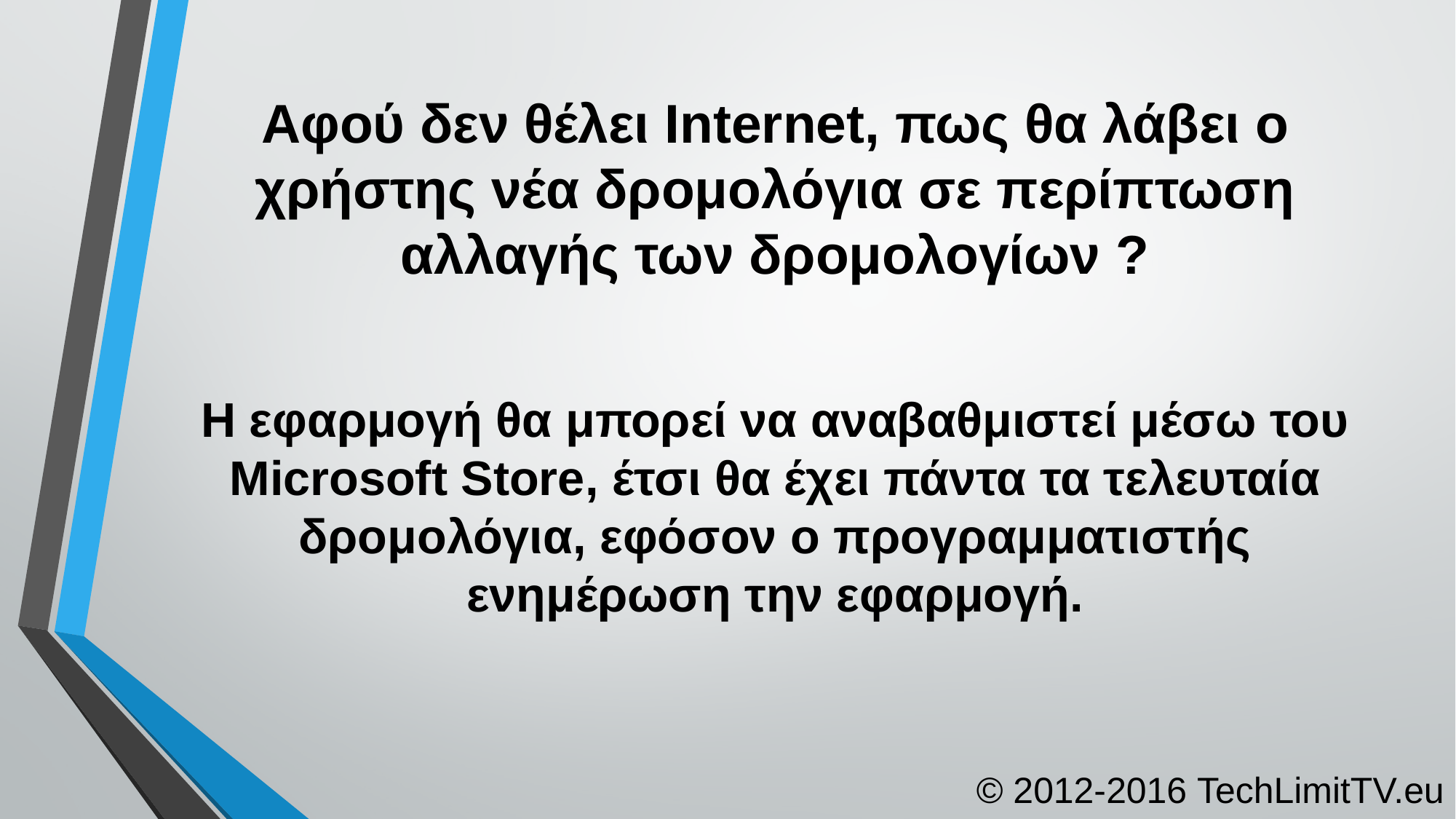

# Αφού δεν θέλει Internet, πως θα λάβει ο χρήστης νέα δρομολόγια σε περίπτωση αλλαγής των δρομολογίων ?
Η εφαρμογή θα μπορεί να αναβαθμιστεί μέσω του Microsoft Store, έτσι θα έχει πάντα τα τελευταία δρομολόγια, εφόσον ο προγραμματιστής ενημέρωση την εφαρμογή.
© 2012-2016 TechLimitTV.eu